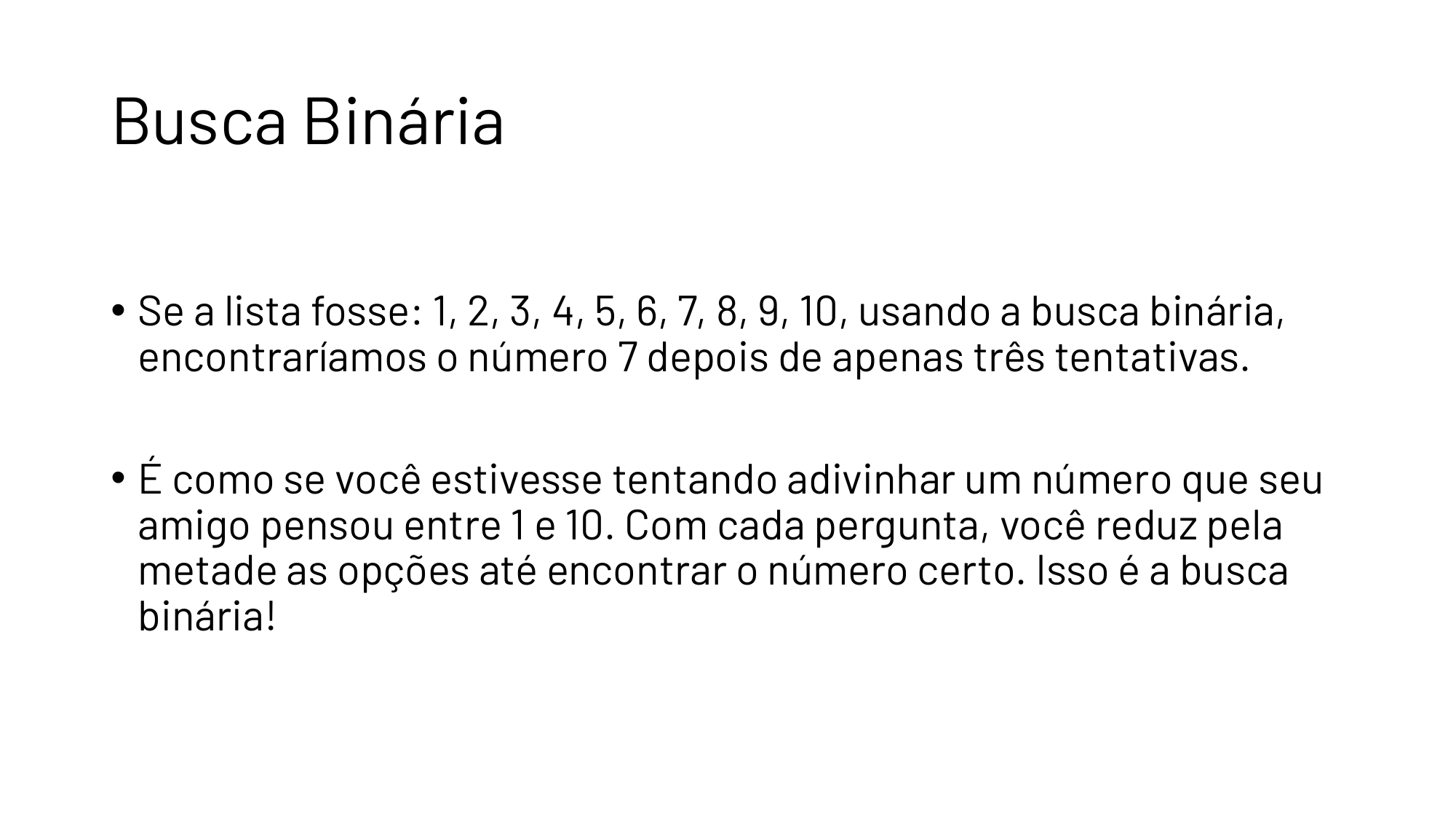

# Busca Binária

Se a lista fosse: 1, 2, 3, 4, 5, 6, 7, 8, 9, 10, usando a busca binária, encontraríamos o número 7 depois de apenas três tentativas.

É como se você estivesse tentando adivinhar um número que seu amigo pensou entre 1 e 10. Com cada pergunta, você reduz pela metade as opções até encontrar o número certo. Isso é a busca binária!